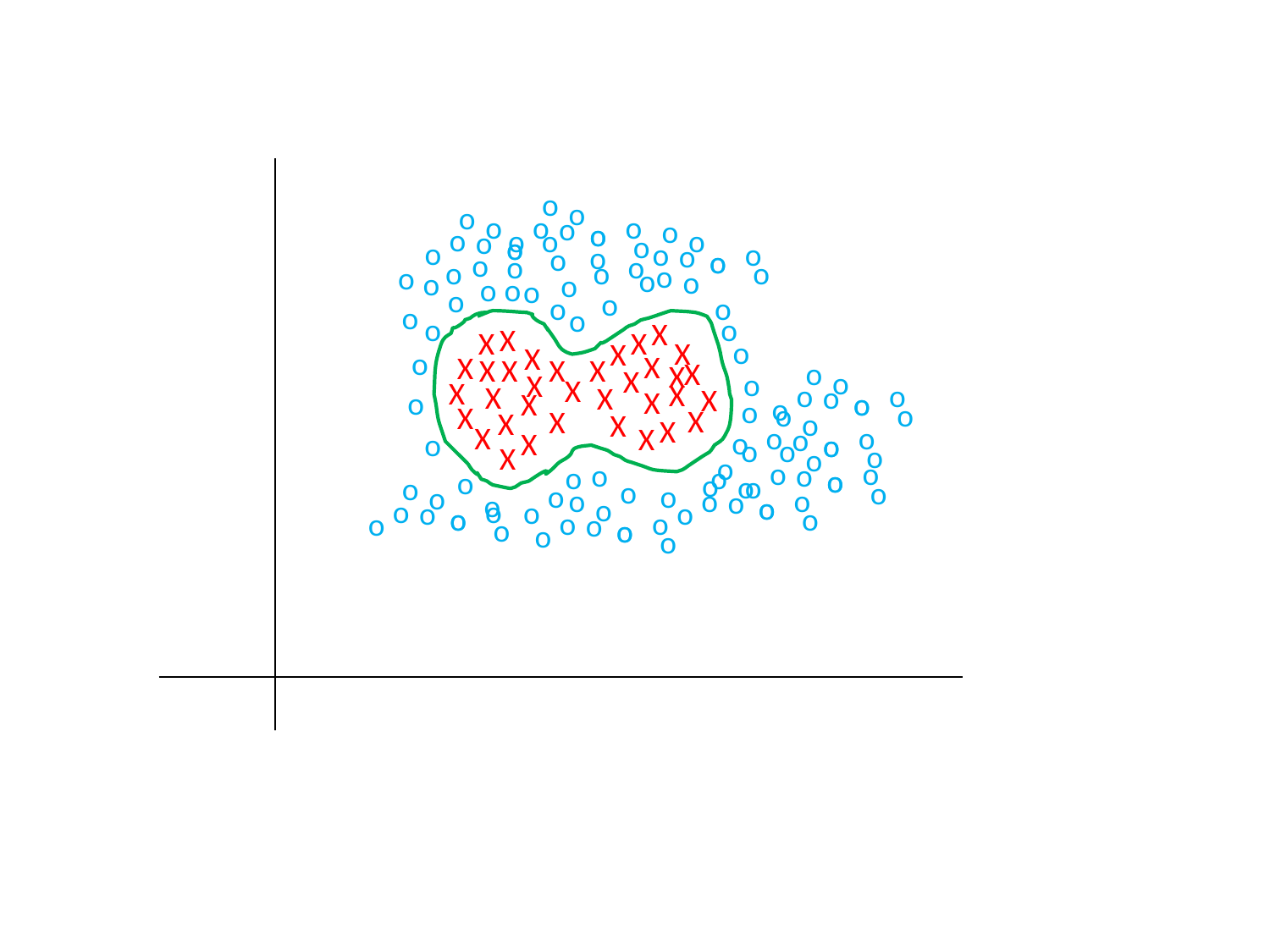

o
o
o
o
o
o
o
o
o
o
o
o
o
o
o
o
o
o
o
o
o
o
o
o
o
o
o
o
o
o
o
o
o
o
o
o
o
o
o
o
o
o
o
o
o
o
o
o
o
X

X
X
X
o
X
X
X
o
X
X
X
X
X
X
o
X
X
X
o
o
X
X
X
X
o
o
X
o
X
X
X
o
o
o
X
o
o
o
o
X
X
X
X
o
X
X
o
o
X
X
o
o
X
o
o
o
o
o
o
X
o
o
o
o
o
o
o
o
o
o
o
o
o
o
o
o
o
o
o
o
o
o
o
o
o
o
o
o
o
o
o
o
o
o
o
o
o
o
o
o
o
o
o
o
o